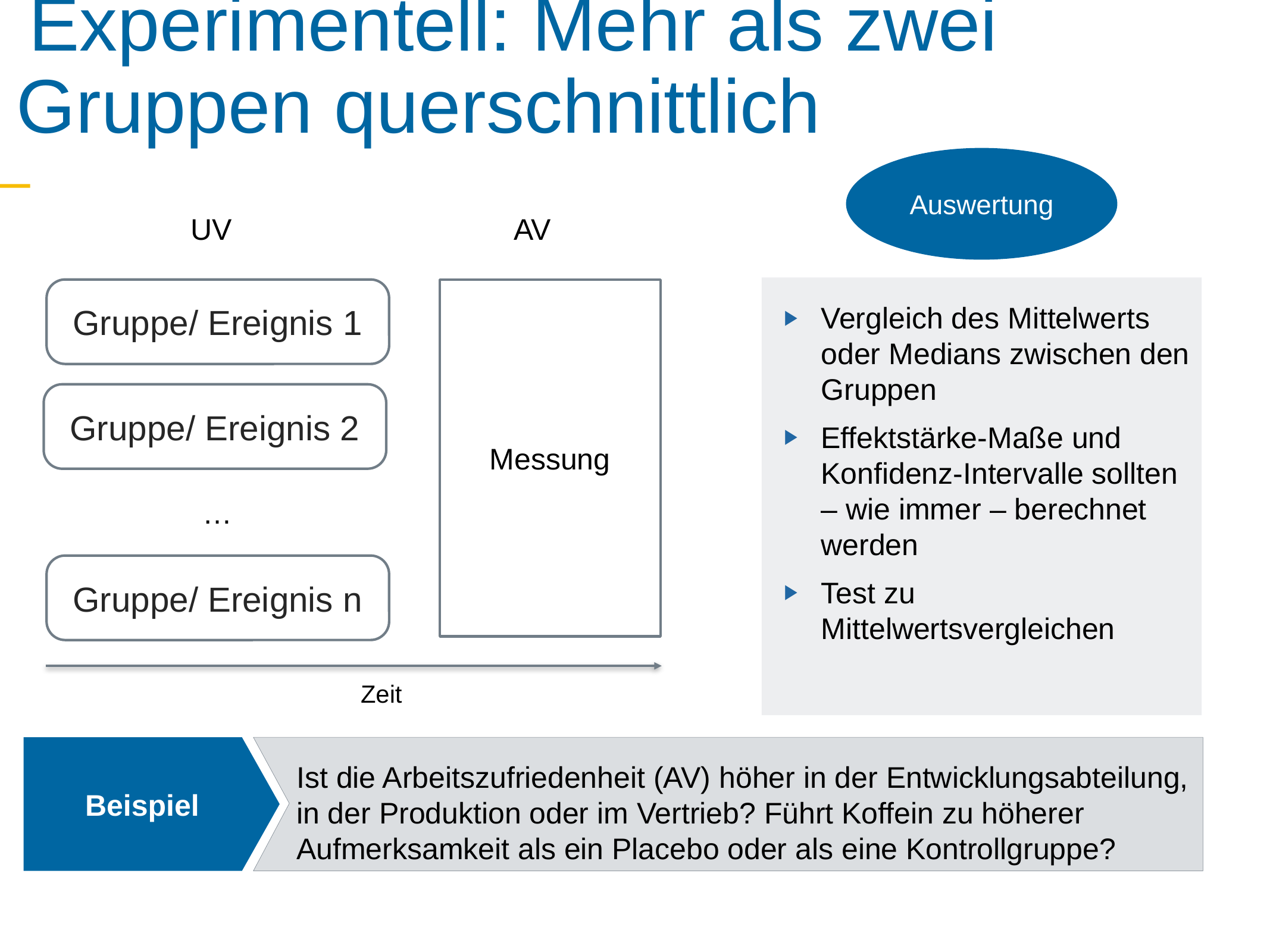

Experimentell: Mehr als zwei Gruppen querschnittlich
Auswertung
UV
AV

Gruppe/ Ereignis 1

Vergleich des Mittelwerts oder Medians zwischen den Gruppen
Effektstärke-Maße und Konfidenz-Intervalle sollten – wie immer – berechnet werden
Test zu Mittelwertsvergleichen
Gruppe/ Ereignis 2
Messung
…
Gruppe/ Ereignis n

Zeit

Ist die Arbeitszufriedenheit (AV) höher in der Entwicklungsabteilung, in der Produktion oder im Vertrieb? Führt Koffein zu höherer Aufmerksamkeit als ein Placebo oder als eine Kontrollgruppe?
Beispiel
62